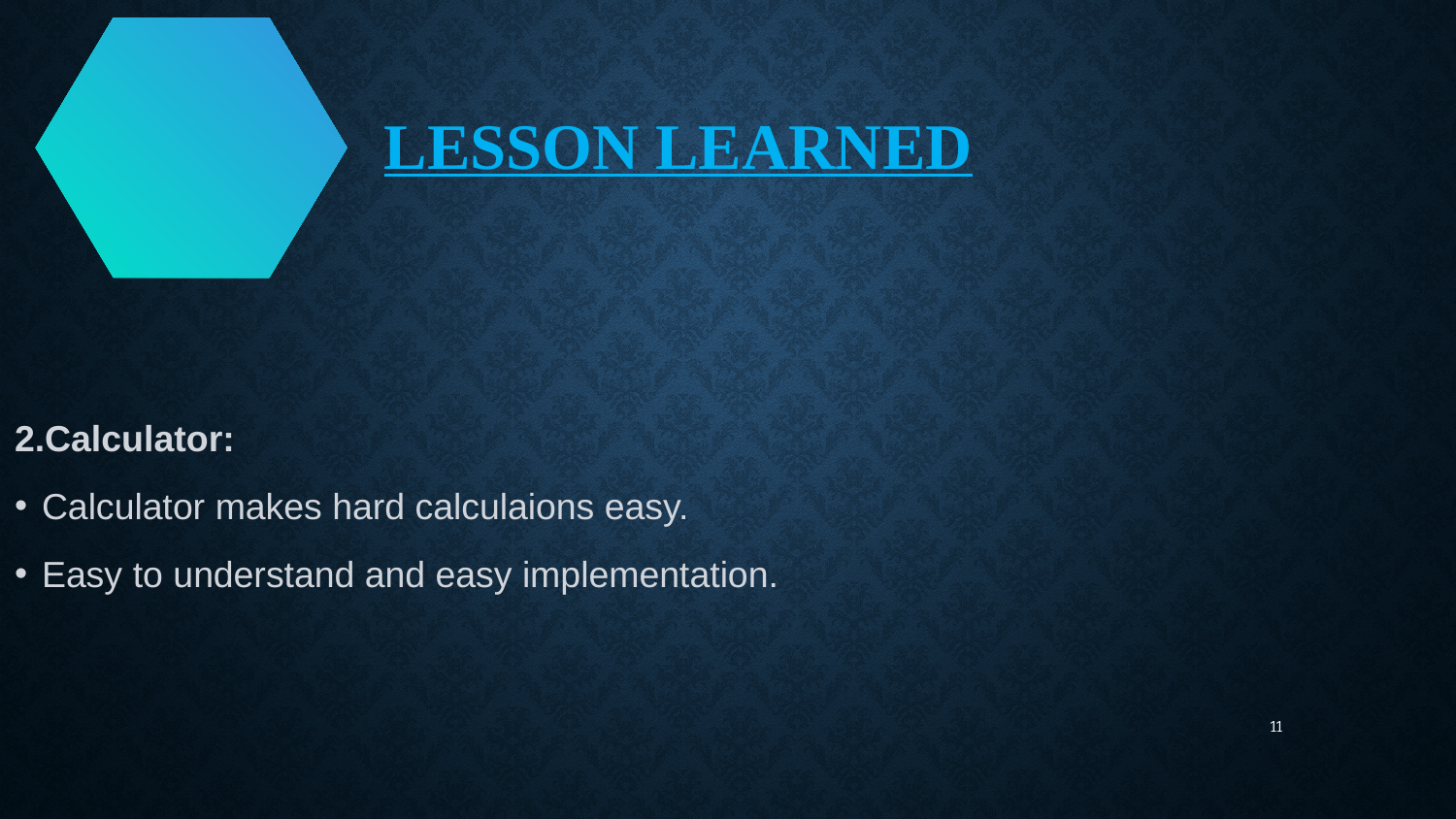

Lesson Learned
Calculator:
Calculator makes hard calculaions easy.
Easy to understand and easy implementation.

11